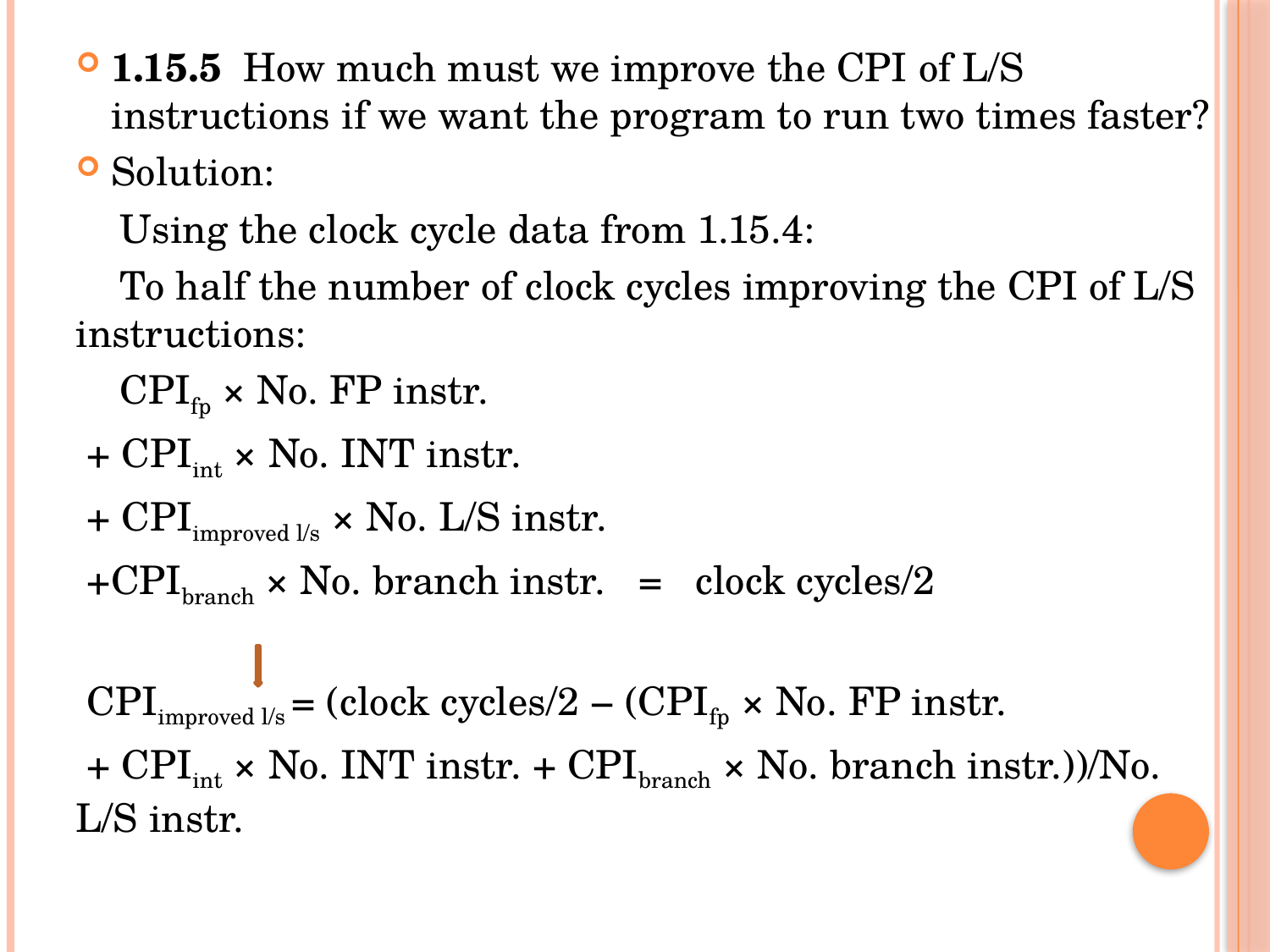

1.15.5  How much must we improve the CPI of L/S instructions if we want the program to run two times faster?
Solution:
    Using the clock cycle data from 1.15.4:
    To half the number of clock cycles improving the CPI of L/S instructions:
    CPIfp × No. FP instr.
 + CPIint × No. INT instr.
 + CPIimproved l/s × No. L/S instr.
 +CPIbranch × No. branch instr.   =   clock cycles/2

 CPIimproved l/s = (clock cycles/2 − (CPIfp × No. FP instr.
 + CPIint × No. INT instr. + CPIbranch × No. branch instr.))/No. L/S instr.